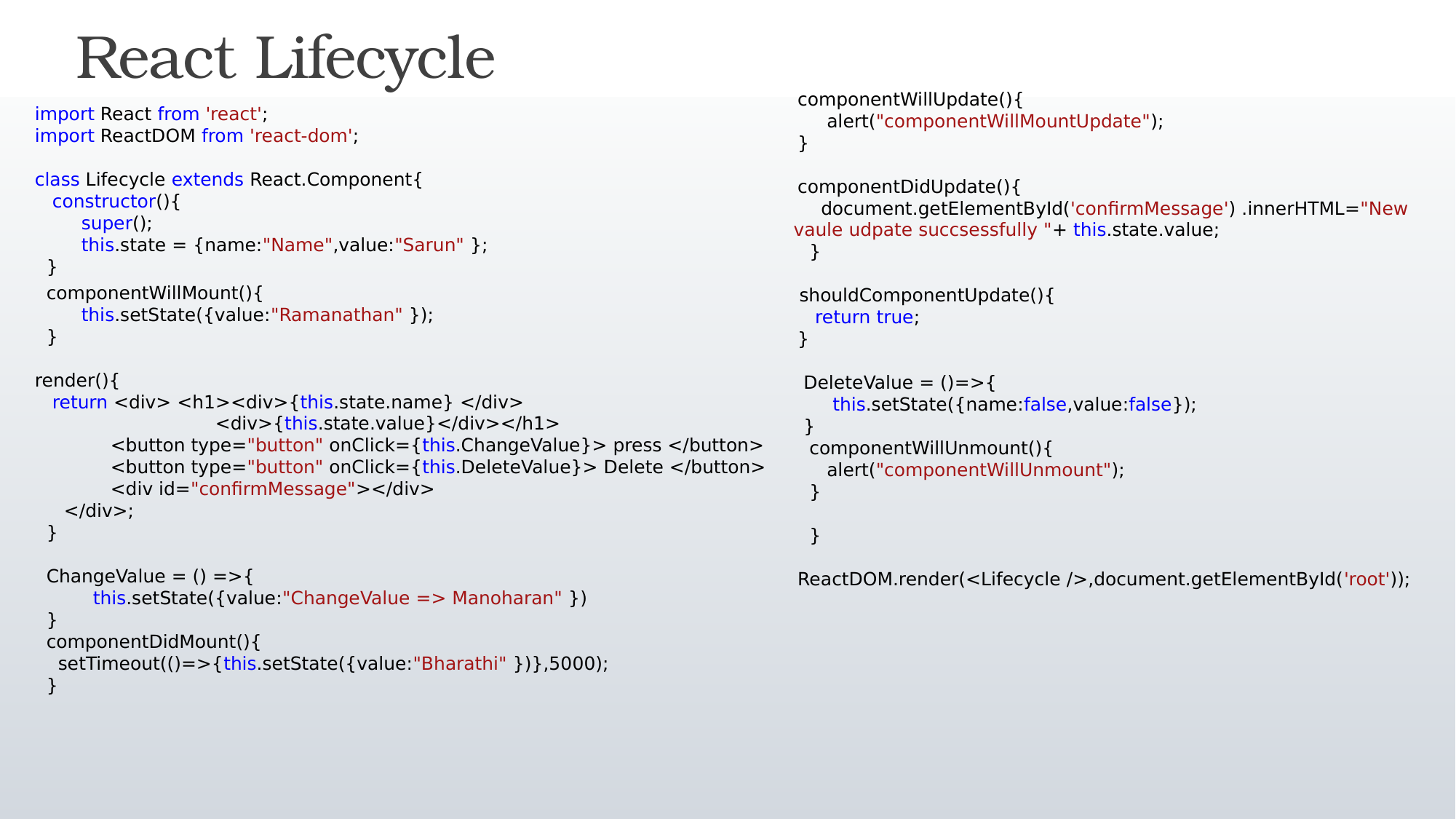

# React Lifecycle
componentWillUpdate(){
     alert("componentWillMountUpdate");
}

componentDidUpdate(){
    document.getElementById('confirmMessage') .innerHTML="New vaule udpate succsessfully "+ this.state.value;
  }

 shouldComponentUpdate(){
   return true;
}

 DeleteValue = ()=>{
      this.setState({name:false,value:false});
 }
  componentWillUnmount(){
     alert("componentWillUnmount");
  }

  }

ReactDOM.render(<Lifecycle />,document.getElementById('root'));
import React from 'react';
import ReactDOM from 'react-dom';

class Lifecycle extends React.Component{
   constructor(){
        super();
        this.state = {name:"Name",value:"Sarun" };
  }
  componentWillMount(){
        this.setState({value:"Ramanathan" });
  }

render(){
   return <div> <h1><div>{this.state.name} </div>
                               <div>{this.state.value}</div></h1>
             <button type="button" onClick={this.ChangeValue}> press </button>
             <button type="button" onClick={this.DeleteValue}> Delete </button>
             <div id="confirmMessage"></div>
     </div>;
  }

  ChangeValue = () =>{
          this.setState({value:"ChangeValue => Manoharan" })
  }
  componentDidMount(){
    setTimeout(()=>{this.setState({value:"Bharathi" })},5000);
  }